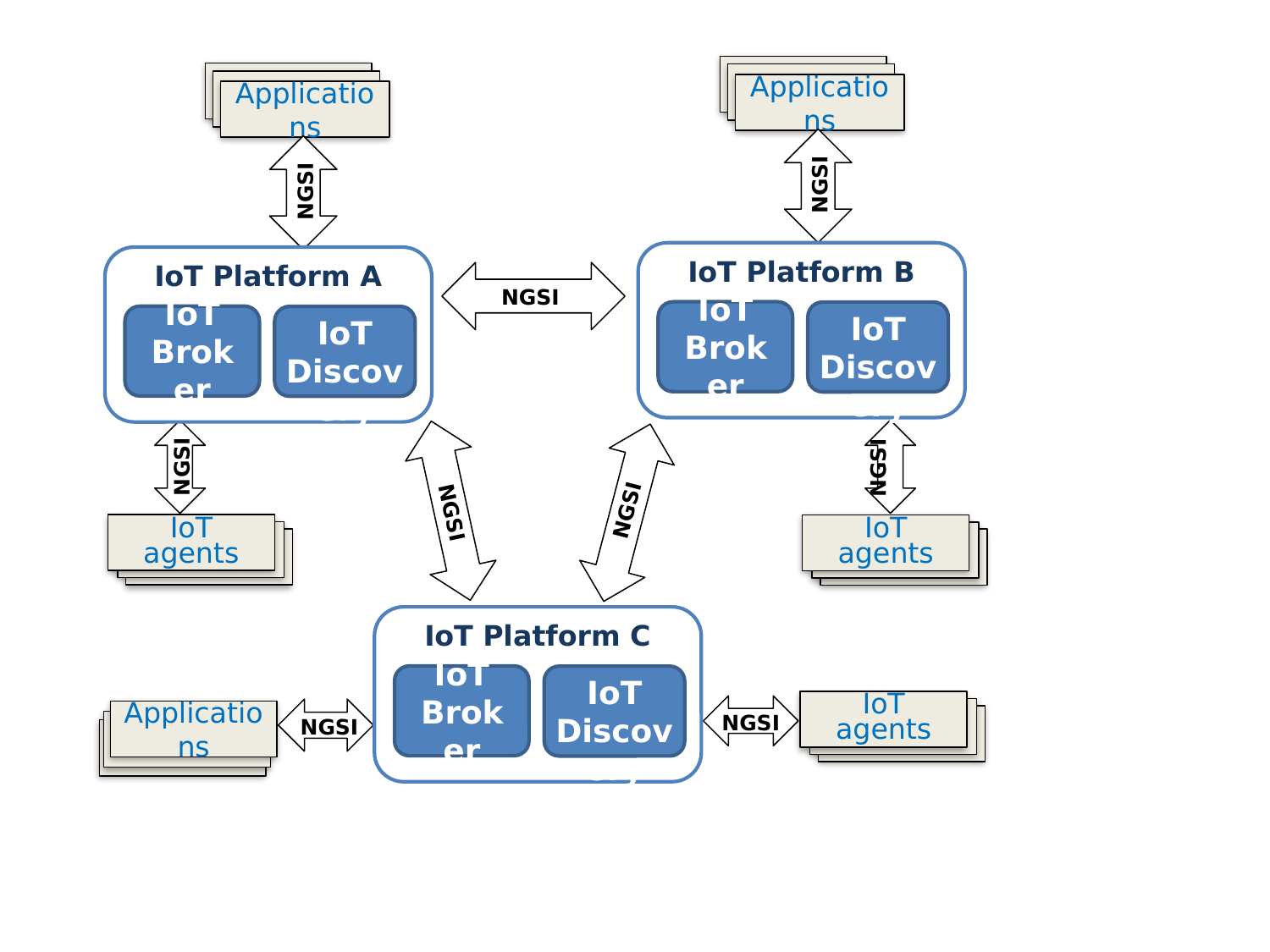

Applications
Applications
Mash up

NGSI
NGSI
IoT Platform B

IoT Broker

IoT Discovery
IoT Platform A

NGSI
IoT Broker

IoT Discovery

NGSI
NGSI

NGSI

NGSI
IoT
agents

IoT
agents

IoT Platform C

IoT Broker

IoT Discovery
IoT
agents

NGSI

NGSI
Applications